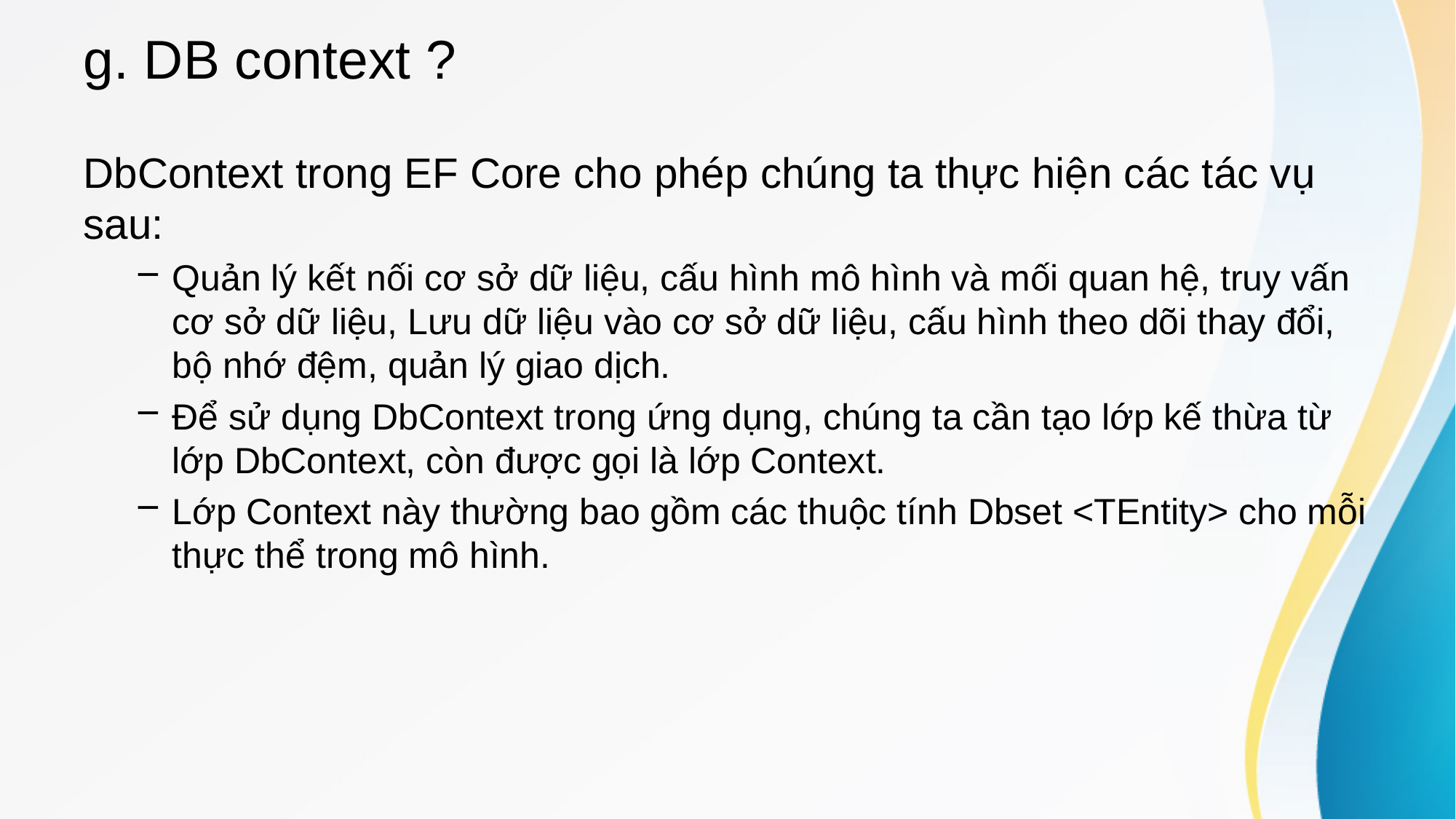

# g. DB context ?
DbContext trong EF Core cho phép chúng ta thực hiện các tác vụ sau:
Quản lý kết nối cơ sở dữ liệu, cấu hình mô hình và mối quan hệ, truy vấn cơ sở dữ liệu, Lưu dữ liệu vào cơ sở dữ liệu, cấu hình theo dõi thay đổi, bộ nhớ đệm, quản lý giao dịch.
Để sử dụng DbContext trong ứng dụng, chúng ta cần tạo lớp kế thừa từ lớp DbContext, còn được gọi là lớp Context.
Lớp Context này thường bao gồm các thuộc tính Dbset <TEntity> cho mỗi thực thể trong mô hình.